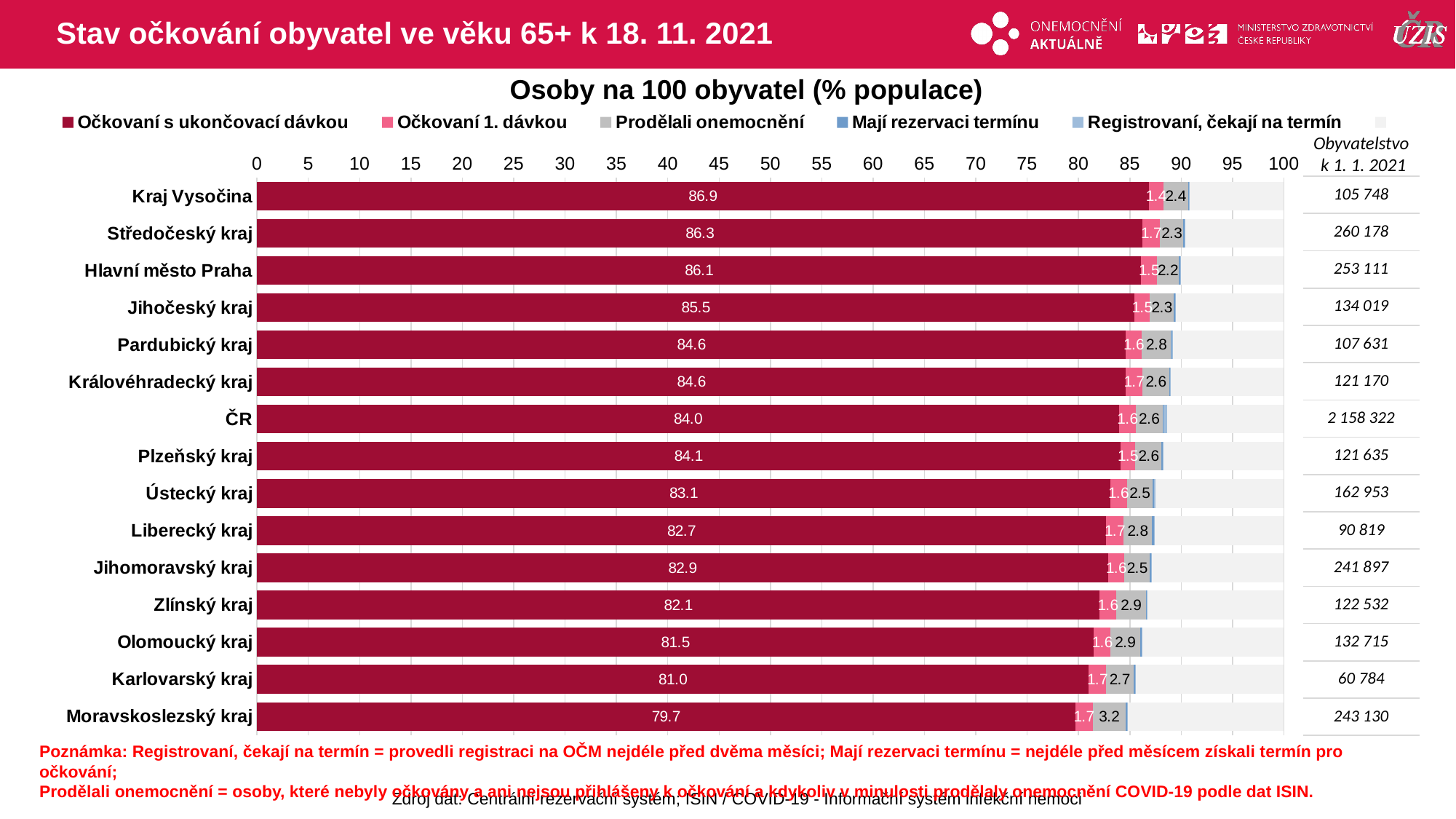

# Stav očkování obyvatel ve věku 65+ k 18. 11. 2021
Osoby na 100 obyvatel (% populace)

### Chart

| Category | Očkovaní s ukončovací dávkou | Očkovaní 1. dávkou | Prodělali onemocnění | Mají rezervaci termínu | Registrovaní, čekají na termín |   |
|---|---|---|---|---|---|---|
| Kraj Vysočina | 86.8583803 | 1.4052275 | 2.3990997 | 0.086054 | 0.0747059 | 9.17653289 |
| Středočeský kraj | 86.2571009 | 1.6646296 | 2.2999639 | 0.122993 | 0.09378195 | 9.56153095 |
| Hlavní město Praha | 86.1080712 | 1.5171209 | 2.1725646 | 0.079807 | 0.09402989 | 10.0284065 |
| Jihočeský kraj | 85.4617629 | 1.4841179 | 2.3242973 | 0.144756 | 0.09401652 | 10.4910498 |
| Pardubický kraj | 84.6010908 | 1.573896 | 2.8188905 | 0.060392 | 0.11242114 | 10.8333101 |
| Královéhradecký kraj | 84.5885945 | 1.6588264 | 2.5773706 | 0.070975 | 0.06107122 | 11.0431625 |
| ČR | 83.9537381 | 1.615051 | 2.6068863 | 0.123476 | 0.35235706 | 11.348492 |
| Plzeňský kraj | 84.0687302 | 1.478193 | 2.5535413 | 0.107699 | 0.07645826 | 11.715378 |
| Ústecký kraj | 83.098194 | 1.6053709 | 2.5037894 | 0.145441 | 0.11107497 | 12.53613 |
| Liberecký kraj | 82.6985543 | 1.6835684 | 2.7824574 | 0.16186 | 0.09799712 | 12.5755624 |
| Jihomoravský kraj | 82.8894116 | 1.5787711 | 2.4882491 | 0.118232 | 0.08392002 | 12.841416 |
| Zlínský kraj | 82.0520354 | 1.6020305 | 2.9282147 | 0.087324 | 0.05876016 | 13.2716352 |
| Olomoucký kraj | 81.5002072 | 1.6200128 | 2.858004 | 0.159741 | 0.10096824 | 13.7610669 |
| Karlovarský kraj | 81.0098052 | 1.656686 | 2.7013688 | 0.138194 | 0.10200053 | 14.3919452 |
| Moravskoslezský kraj | 79.6680788 | 1.7328178 | 3.2015794 | 0.118455 | 0.10118044 | 15.1778884 |
Obyvatelstvo
k 1. 1. 2021
| 105 748 |
| --- |
| 260 178 |
| 253 111 |
| 134 019 |
| 107 631 |
| 121 170 |
| 2 158 322 |
| 121 635 |
| 162 953 |
| 90 819 |
| 241 897 |
| 122 532 |
| 132 715 |
| 60 784 |
| 243 130 |
Poznámka: Registrovaní, čekají na termín = provedli registraci na OČM nejdéle před dvěma měsíci; Mají rezervaci termínu = nejdéle před měsícem získali termín pro očkování;
Prodělali onemocnění = osoby, které nebyly očkovány a ani nejsou přihlášeny k očkování a kdykoliv v minulosti prodělaly onemocnění COVID-19 podle dat ISIN.
Zdroj dat: Centrální rezervační systém; ISIN / COVID-19 - Informační systém infekční nemoci